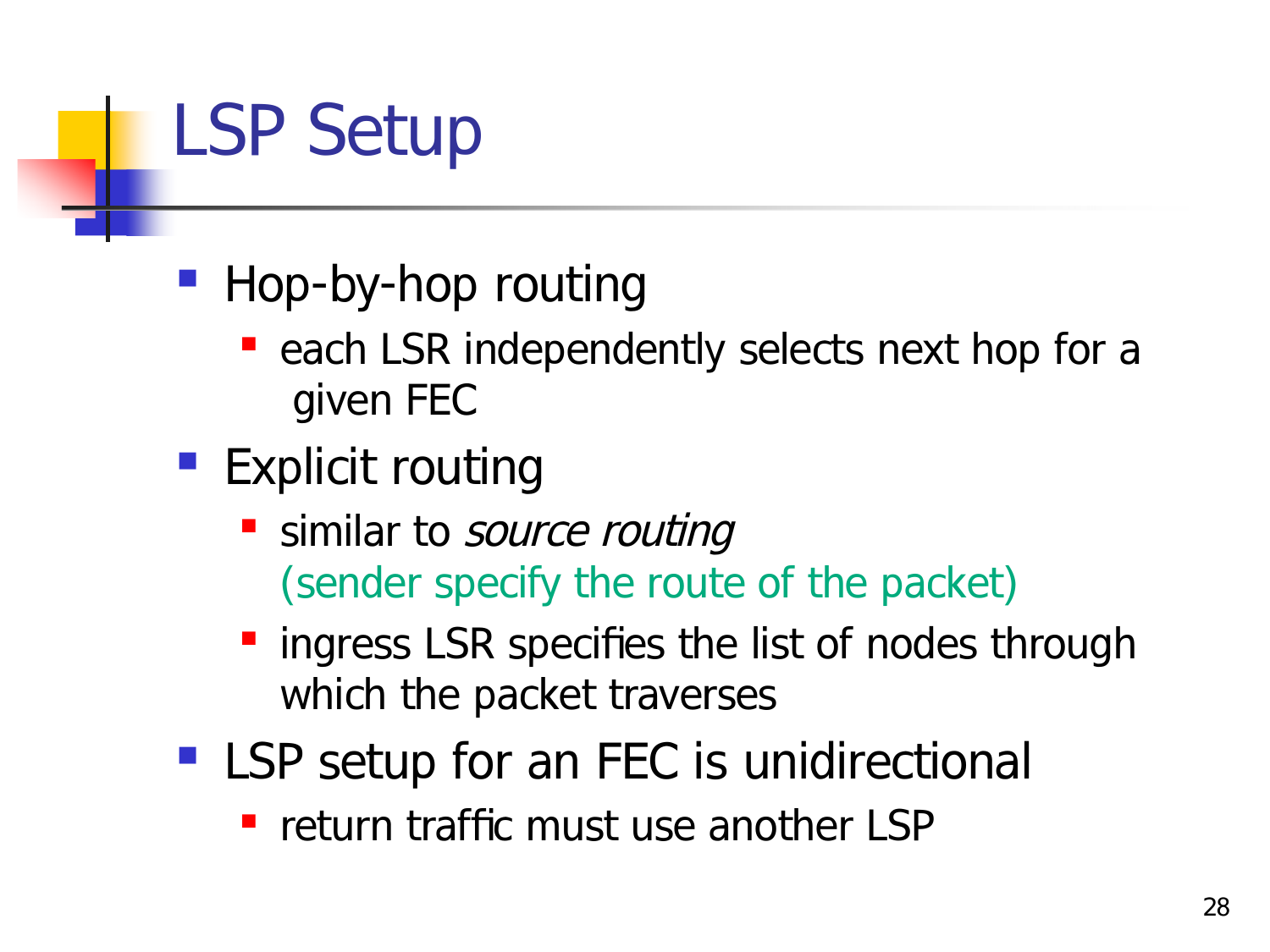

# LSP Setup
Hop-by-hop routing
each LSR independently selects next hop for a  given FEC
Explicit routing
similar to source routing
(sender specify the route of the packet)
ingress LSR specifies the list of nodes through
which the packet traverses
LSP setup for an FEC is unidirectional
return traffic must use another LSP
28